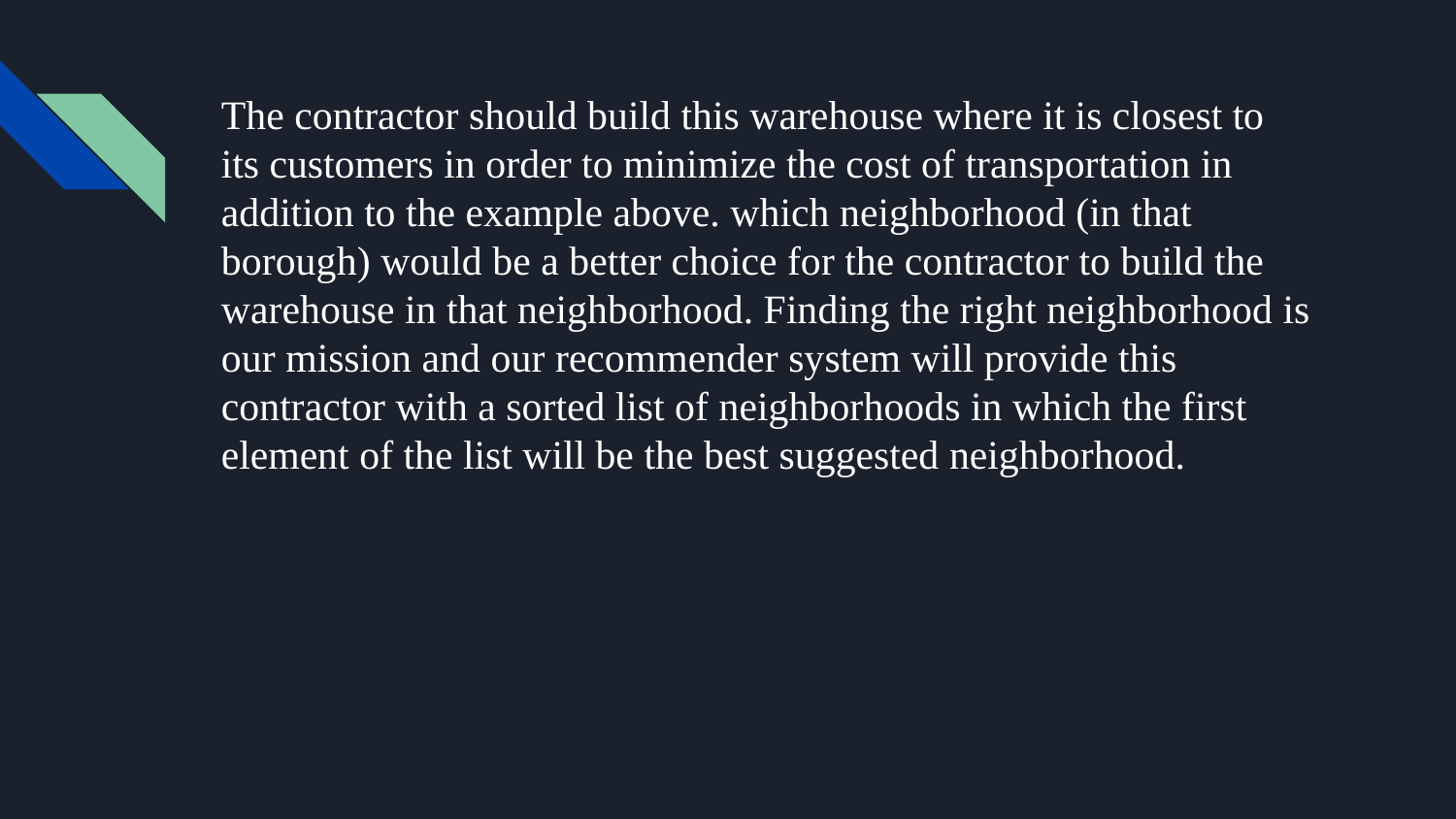

The contractor should build this warehouse where it is closest to its customers in order to minimize the cost of transportation in addition to the example above. which neighborhood (in that borough) would be a better choice for the contractor to build the warehouse in that neighborhood. Finding the right neighborhood is our mission and our recommender system will provide this contractor with a sorted list of neighborhoods in which the first element of the list will be the best suggested neighborhood.